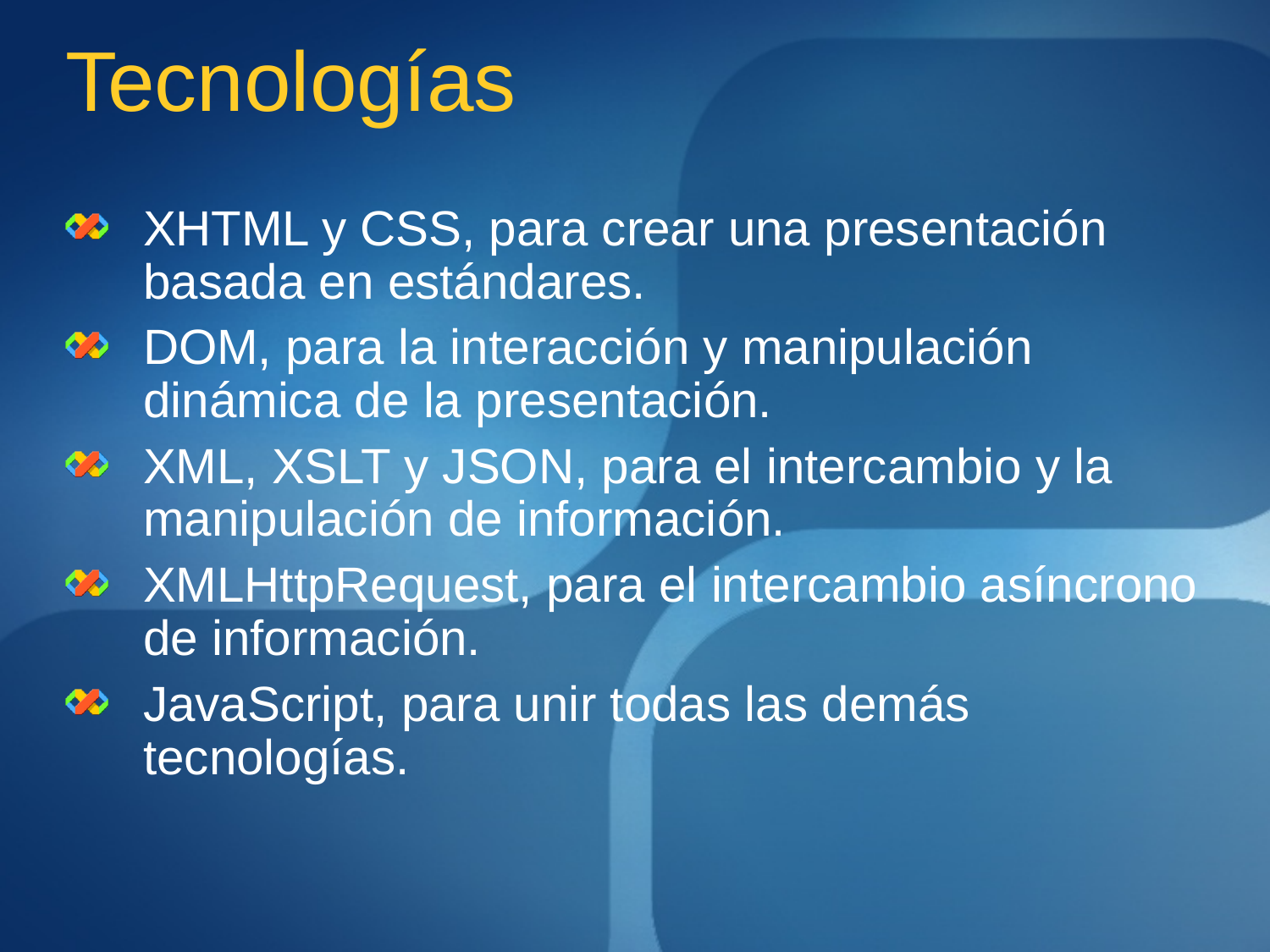

# Tecnologías
XHTML y CSS, para crear una presentación basada en estándares.
DOM, para la interacción y manipulación dinámica de la presentación.
XML, XSLT y JSON, para el intercambio y la manipulación de información.
XMLHttpRequest, para el intercambio asíncrono de información.
JavaScript, para unir todas las demás tecnologías.